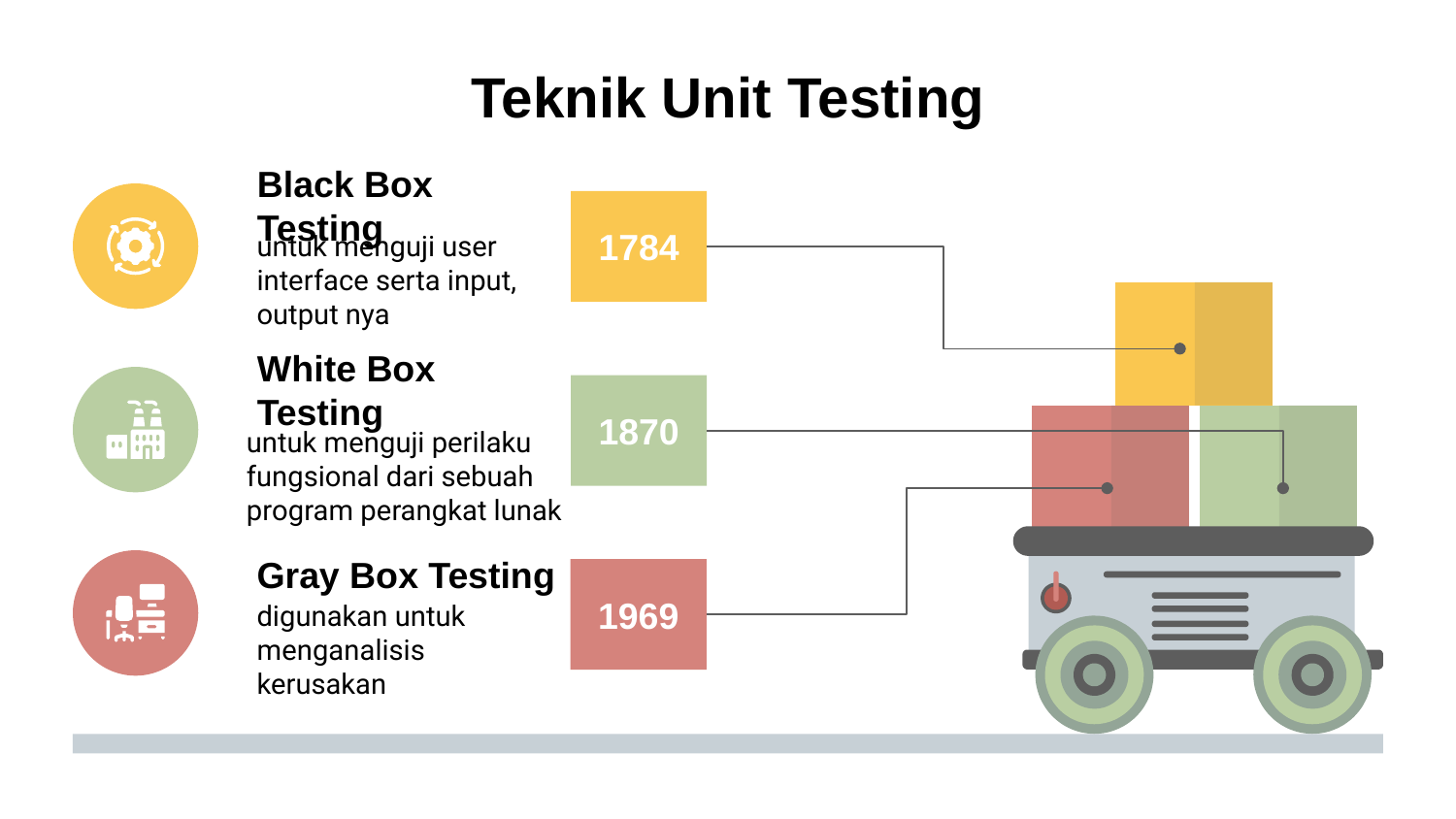

# Teknik Unit Testing
Black Box Testing
untuk menguji user interface serta input, output nya
1784

White Box Testing
untuk menguji perilaku fungsional dari sebuah program perangkat lunak
1870

Gray Box Testing
digunakan untuk menganalisis kerusakan
1969